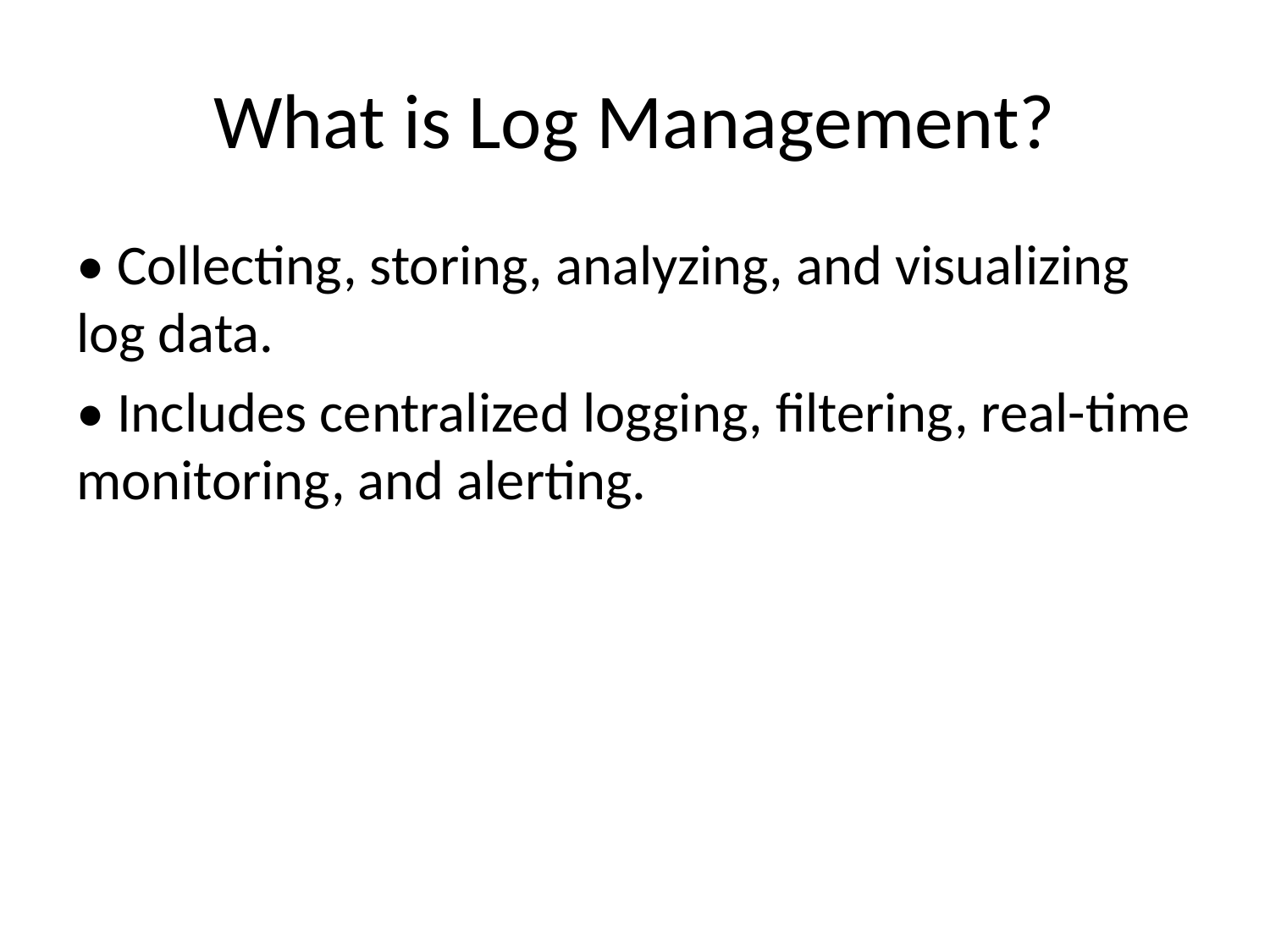

# What is Log Management?
• Collecting, storing, analyzing, and visualizing log data.
• Includes centralized logging, filtering, real-time monitoring, and alerting.